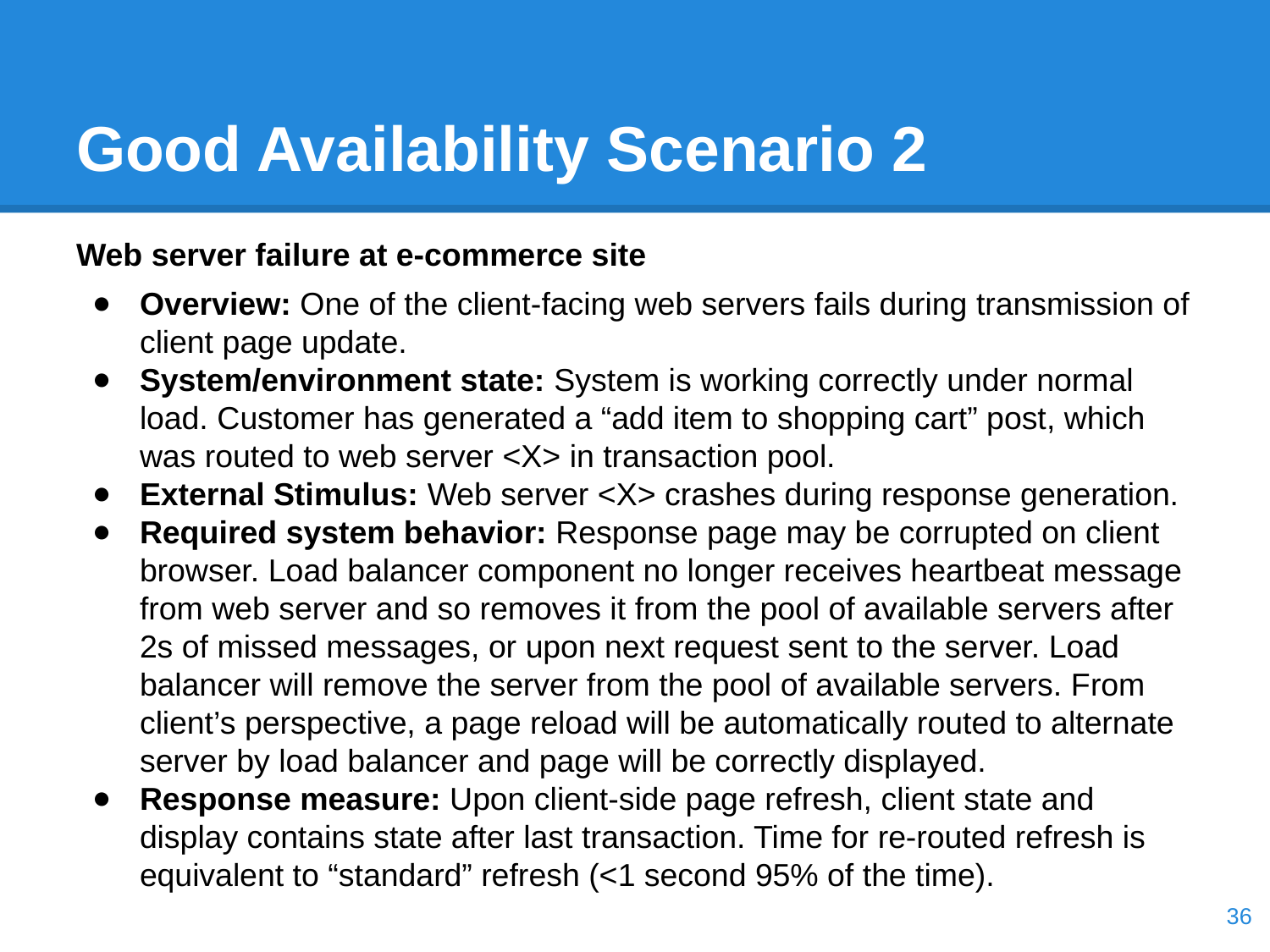

# Good Availability Scenario 2
Web server failure at e-commerce site
Overview: One of the client-facing web servers fails during transmission of client page update.
System/environment state: System is working correctly under normal load. Customer has generated a “add item to shopping cart” post, which was routed to web server <X> in transaction pool.
External Stimulus: Web server <X> crashes during response generation.
Required system behavior: Response page may be corrupted on client browser. Load balancer component no longer receives heartbeat message from web server and so removes it from the pool of available servers after 2s of missed messages, or upon next request sent to the server. Load balancer will remove the server from the pool of available servers. From client’s perspective, a page reload will be automatically routed to alternate server by load balancer and page will be correctly displayed.
Response measure: Upon client-side page refresh, client state and display contains state after last transaction. Time for re-routed refresh is equivalent to “standard” refresh (<1 second 95% of the time).
36